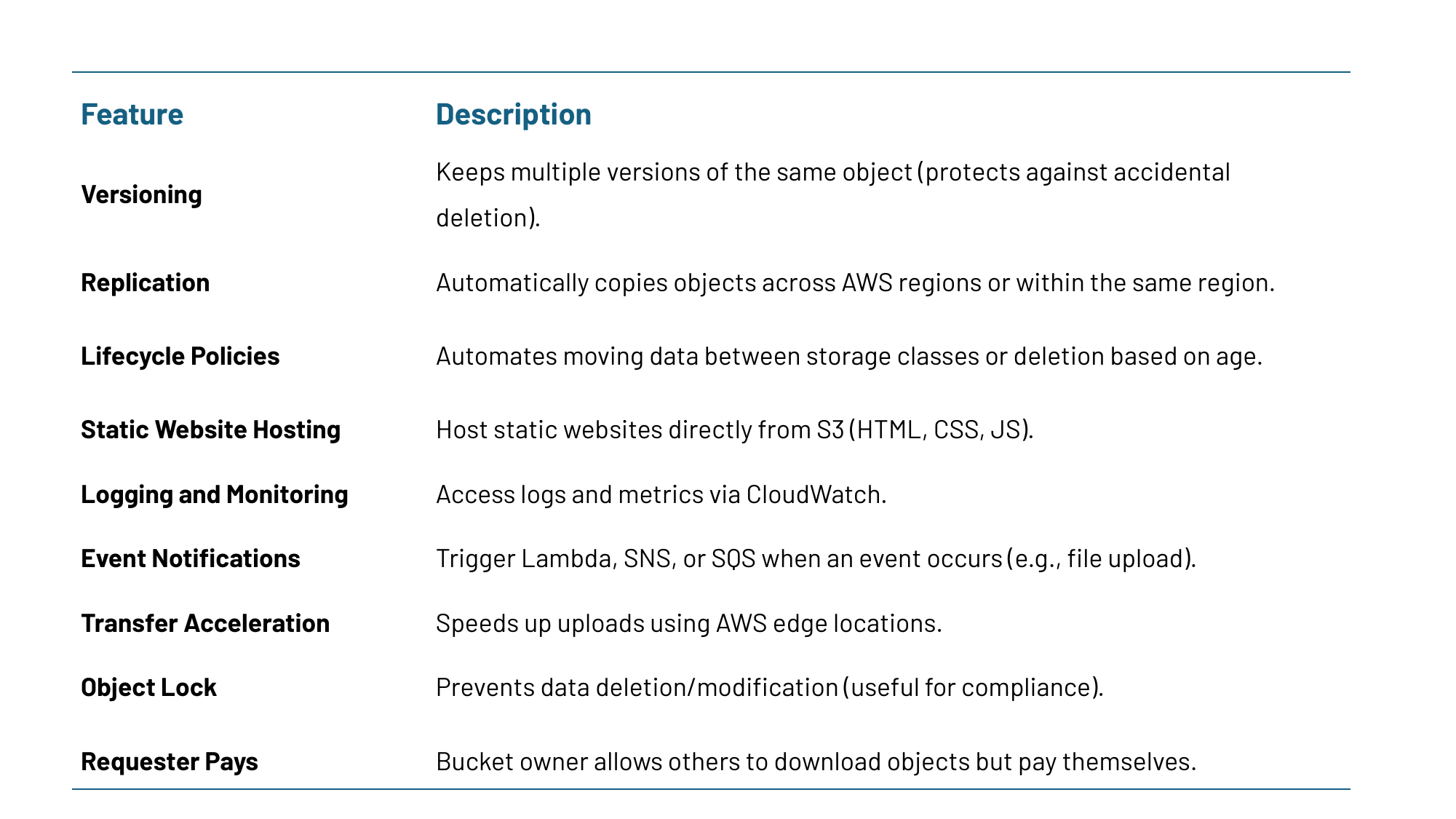

| Feature | Description |
| --- | --- |
| Versioning | Keeps multiple versions of the same object (protects against accidental deletion). |
| Replication | Automatically copies objects across AWS regions or within the same region. |
| Lifecycle Policies | Automates moving data between storage classes or deletion based on age. |
| Static Website Hosting | Host static websites directly from S3 (HTML, CSS, JS). |
| Logging and Monitoring | Access logs and metrics via CloudWatch. |
| Event Notifications | Trigger Lambda, SNS, or SQS when an event occurs (e.g., file upload). |
| Transfer Acceleration | Speeds up uploads using AWS edge locations. |
| Object Lock | Prevents data deletion/modification (useful for compliance). |
| Requester Pays | Bucket owner allows others to download objects but pay themselves. |